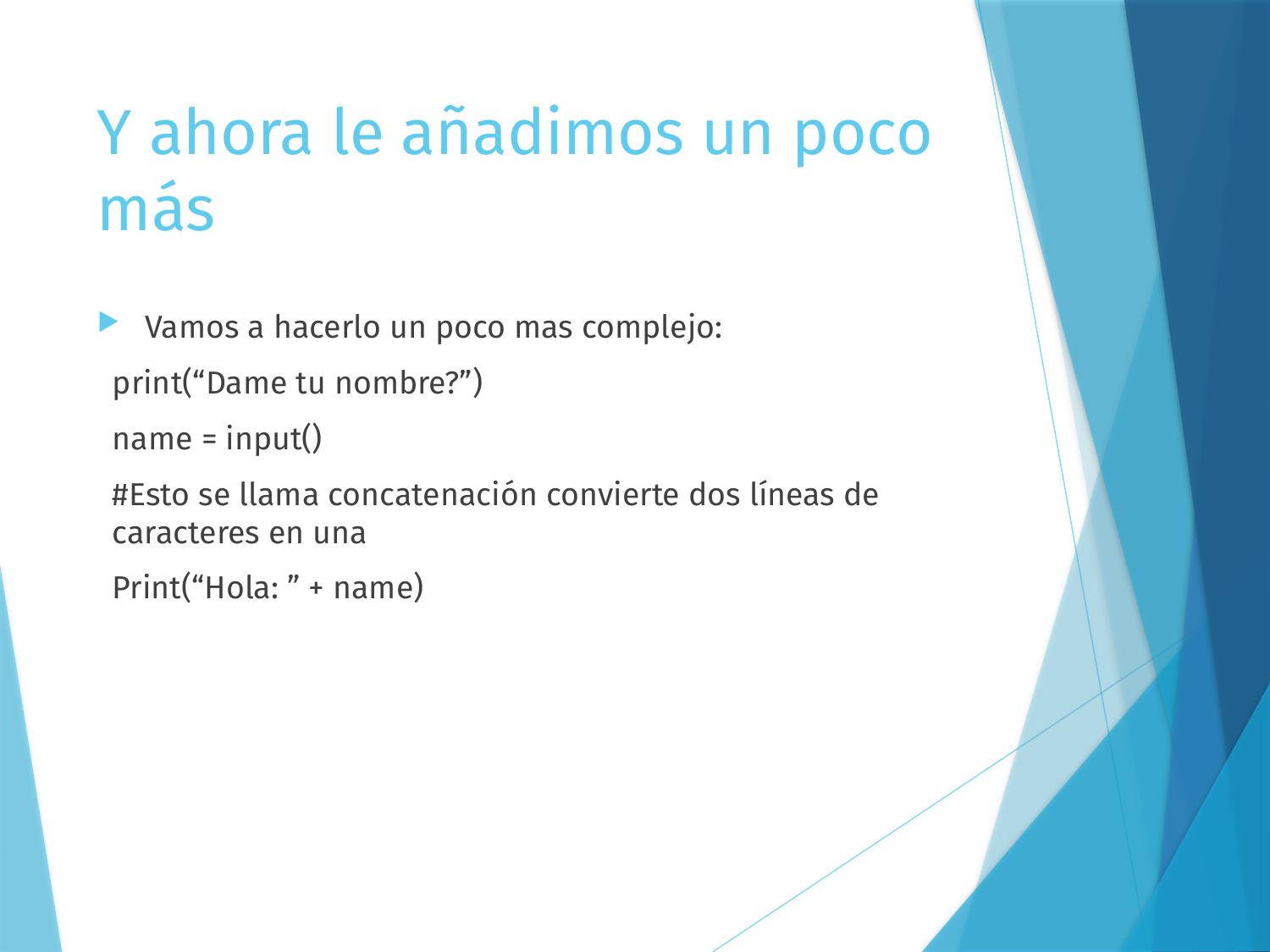

# Y ahora le añadimos un poco más
Vamos a hacerlo un poco mas complejo:
print(“Dame tu nombre?”)
name = input()
#Esto se llama concatenación convierte dos líneas de caracteres en una
Print(“Hola: ” + name)